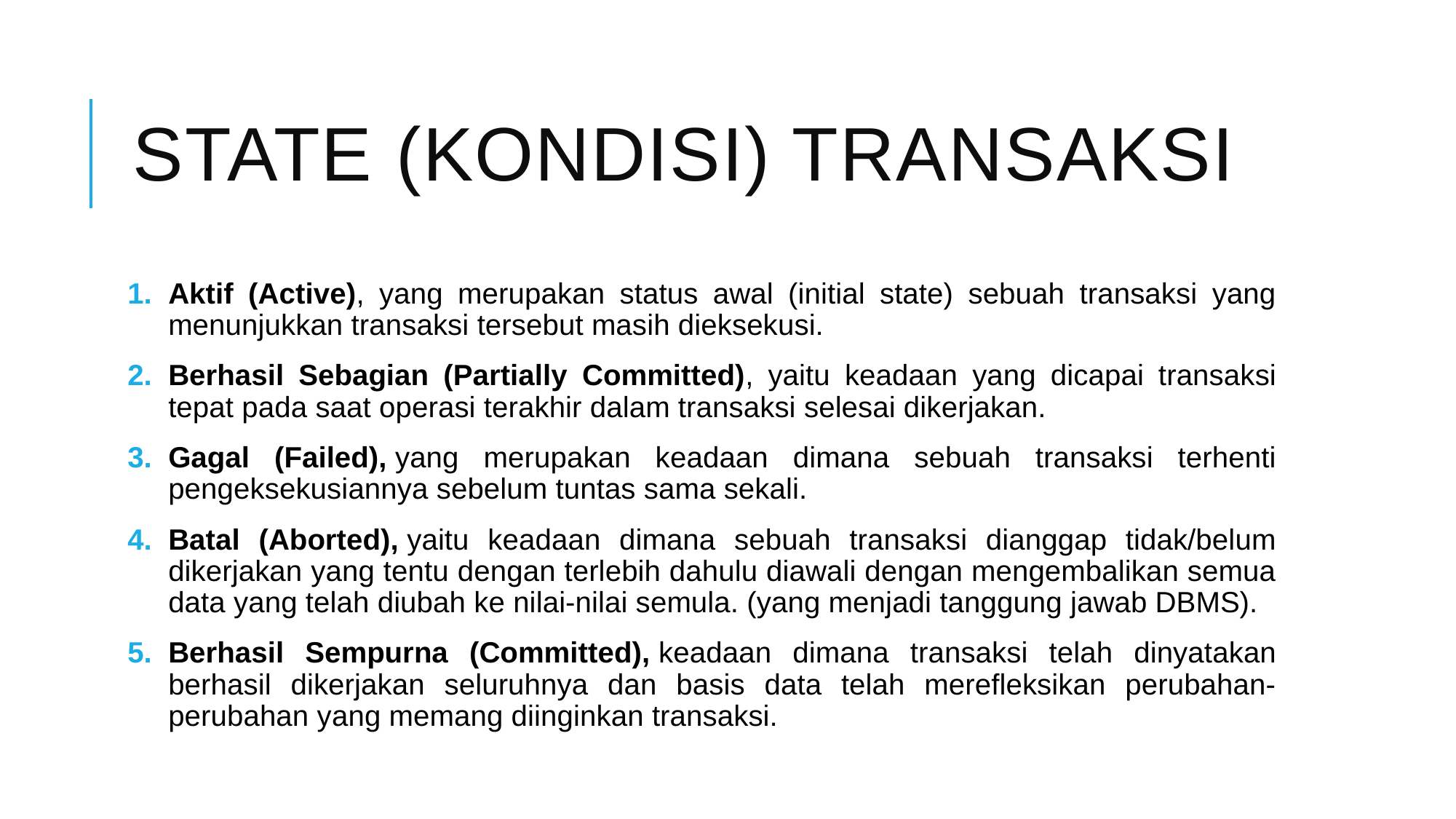

# STATE (KONDISI) TRANSAKSI
Aktif (Active), yang merupakan status awal (initial state) sebuah transaksi yang menunjukkan transaksi tersebut masih dieksekusi.
Berhasil Sebagian (Partially Committed), yaitu keadaan yang dicapai transaksi tepat pada saat operasi terakhir dalam transaksi selesai dikerjakan.
Gagal (Failed), yang merupakan keadaan dimana sebuah transaksi terhenti pengeksekusiannya sebelum tuntas sama sekali.
Batal (Aborted), yaitu keadaan dimana sebuah transaksi dianggap tidak/belum dikerjakan yang tentu dengan terlebih dahulu diawali dengan mengembalikan semua data yang telah diubah ke nilai-nilai semula. (yang menjadi tanggung jawab DBMS).
Berhasil Sempurna (Committed), keadaan dimana transaksi telah dinyatakan berhasil dikerjakan seluruhnya dan basis data telah merefleksikan perubahan-perubahan yang memang diinginkan transaksi.